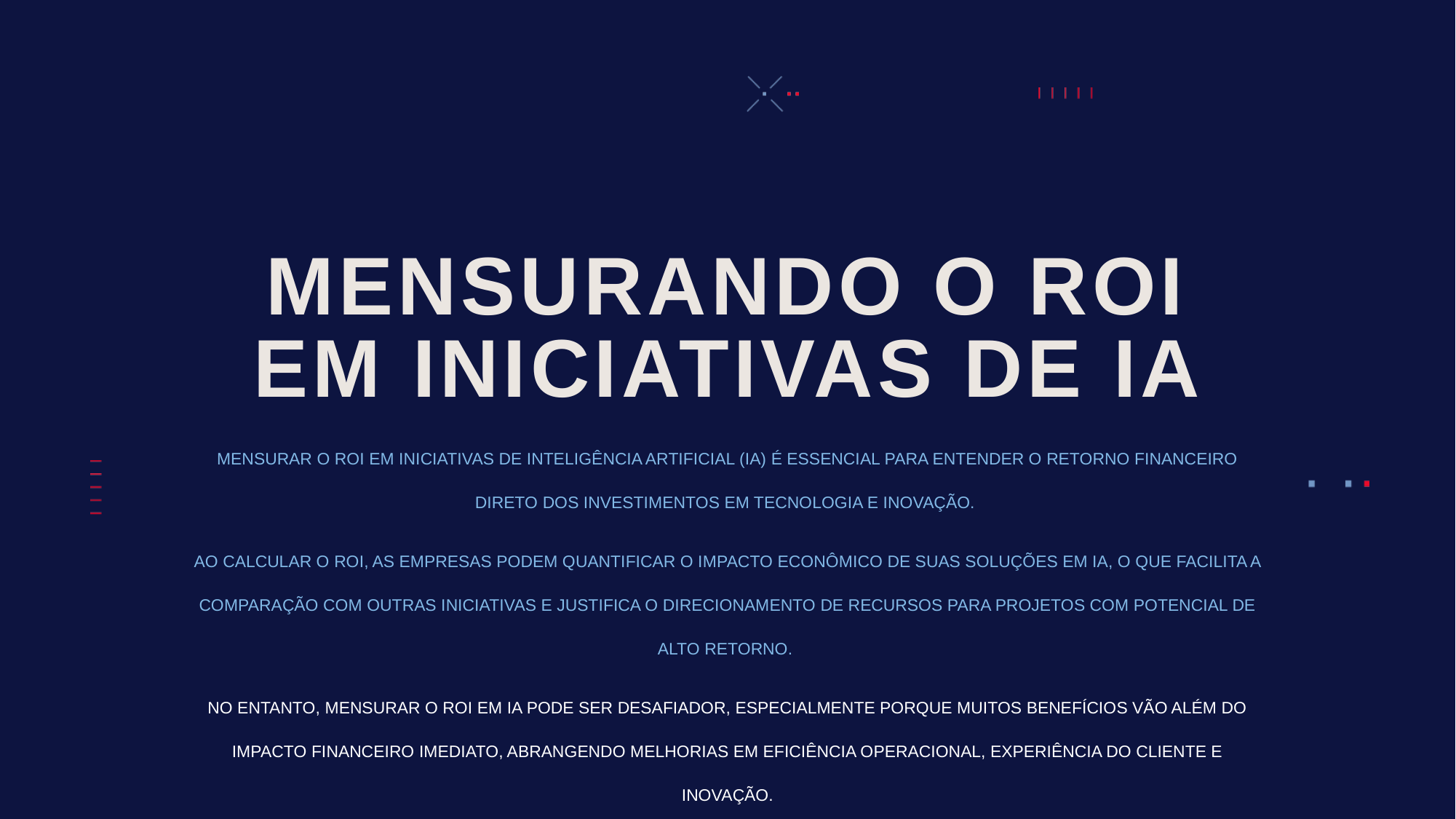

# MENSURANDO O ROI EM INICIATIVAS DE IA
MENSURAR O ROI EM INICIATIVAS DE INTELIGÊNCIA ARTIFICIAL (IA) É ESSENCIAL PARA ENTENDER O RETORNO FINANCEIRO DIRETO DOS INVESTIMENTOS EM TECNOLOGIA E INOVAÇÃO.
AO CALCULAR O ROI, AS EMPRESAS PODEM QUANTIFICAR O IMPACTO ECONÔMICO DE SUAS SOLUÇÕES EM IA, O QUE FACILITA A COMPARAÇÃO COM OUTRAS INICIATIVAS E JUSTIFICA O DIRECIONAMENTO DE RECURSOS PARA PROJETOS COM POTENCIAL DE ALTO RETORNO.
NO ENTANTO, MENSURAR O ROI EM IA PODE SER DESAFIADOR, ESPECIALMENTE PORQUE MUITOS BENEFÍCIOS VÃO ALÉM DO IMPACTO FINANCEIRO IMEDIATO, ABRANGENDO MELHORIAS EM EFICIÊNCIA OPERACIONAL, EXPERIÊNCIA DO CLIENTE E INOVAÇÃO.